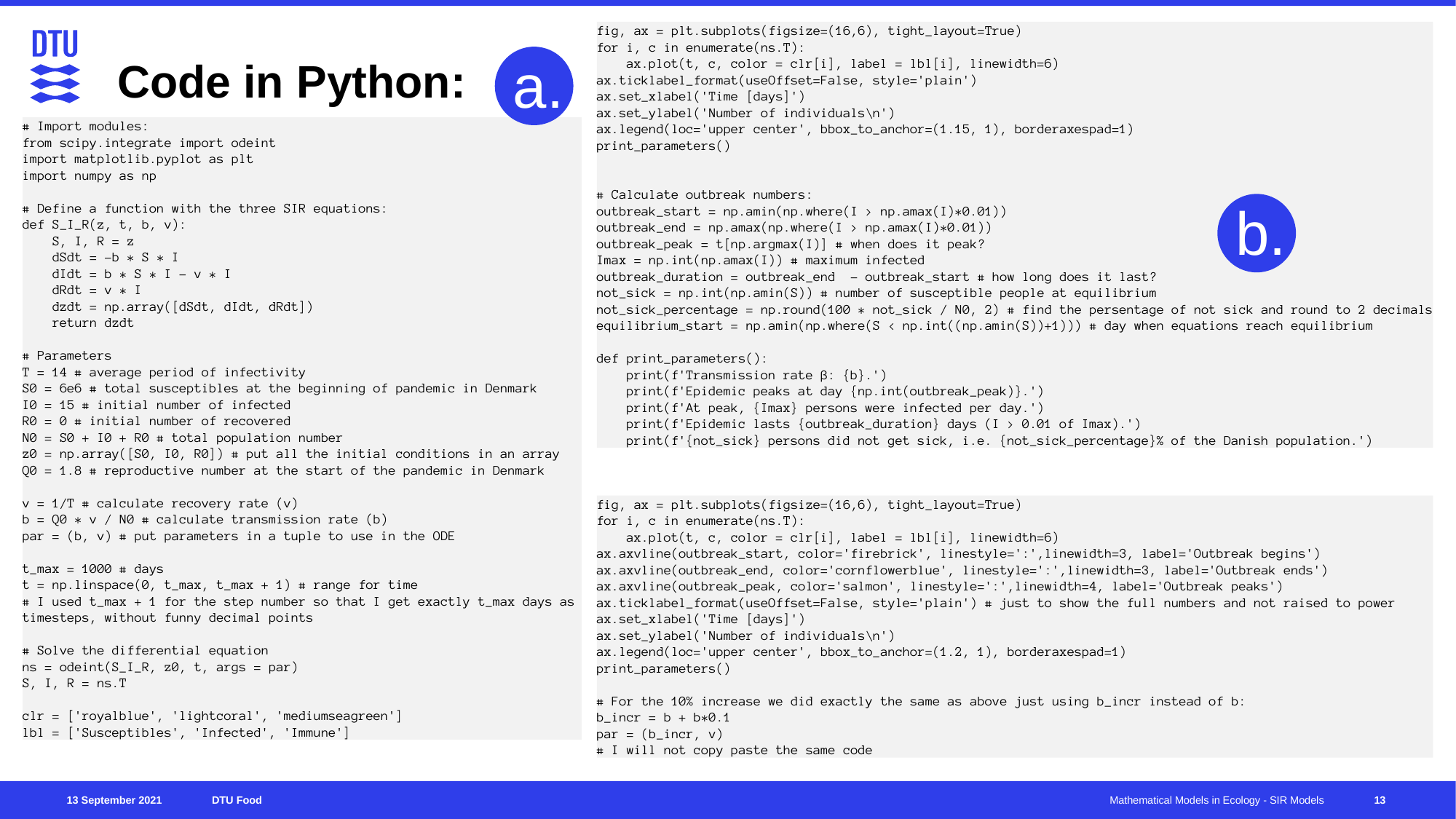

fig, ax = plt.subplots(figsize=(16,6), tight_layout=True)
for i, c in enumerate(ns.T):
    ax.plot(t, c, color = clr[i], label = lbl[i], linewidth=6)
ax.ticklabel_format(useOffset=False, style='plain')
ax.set_xlabel('Time [days]')
ax.set_ylabel('Number of individuals\n')
ax.legend(loc='upper center', bbox_to_anchor=(1.15, 1), borderaxespad=1)
print_parameters()

# Calculate outbreak numbers:
outbreak_start = np.amin(np.where(I > np.amax(I)*0.01))
outbreak_end = np.amax(np.where(I > np.amax(I)*0.01))
outbreak_peak = t[np.argmax(I)] # when does it peak?
Imax = np.int(np.amax(I)) # maximum infected
outbreak_duration = outbreak_end  - outbreak_start # how long does it last?
not_sick = np.int(np.amin(S)) # number of susceptible people at equilibrium
not_sick_percentage = np.round(100 * not_sick / N0, 2) # find the persentage of not sick and round to 2 decimals
equilibrium_start = np.amin(np.where(S < np.int((np.amin(S))+1))) # day when equations reach equilibrium

def print_parameters():
    print(f'Transmission rate β: {b}.')
    print(f'Epidemic peaks at day {np.int(outbreak_peak)}.')
    print(f'At peak, {Imax} persons were infected per day.')
    print(f'Epidemic lasts {outbreak_duration} days (I > 0.01 of Imax).')
    print(f'{not_sick} persons did not get sick, i.e. {not_sick_percentage}% of the Danish population.')
# Code in Python:

a.
# Import modules:
from scipy.integrate import odeint
import matplotlib.pyplot as plt
import numpy as np

# Define a function with the three SIR equations:
def S_I_R(z, t, b, v):
    S, I, R = z
    dSdt = -b * S * I
    dIdt = b * S * I - v * I
    dRdt = v * I
    dzdt = np.array([dSdt, dIdt, dRdt])
    return dzdt

# Parameters
T = 14 # average period of infectivity
S0 = 6e6 # total susceptibles at the beginning of pandemic in Denmark
I0 = 15 # initial number of infected
R0 = 0 # initial number of recovered
N0 = S0 + I0 + R0 # total population number
z0 = np.array([S0, I0, R0]) # put all the initial conditions in an array
Q0 = 1.8 # reproductive number at the start of the pandemic in Denmark

v = 1/T # calculate recovery rate (v)
b = Q0 * v / N0 # calculate transmission rate (b)
par = (b, v) # put parameters in a tuple to use in the ODE

t_max = 1000 # days
t = np.linspace(0, t_max, t_max + 1) # range for time
# I used t_max + 1 for the step number so that I get exactly t_max days as timesteps, without funny decimal points

# Solve the differential equation
ns = odeint(S_I_R, z0, t, args = par)
S, I, R = ns.T

clr = ['royalblue', 'lightcoral', 'mediumseagreen']
lbl = ['Susceptibles', 'Infected', 'Immune']

b.
fig, ax = plt.subplots(figsize=(16,6), tight_layout=True)
for i, c in enumerate(ns.T):
    ax.plot(t, c, color = clr[i], label = lbl[i], linewidth=6)
ax.axvline(outbreak_start, color='firebrick', linestyle=':',linewidth=3, label='Outbreak begins')
ax.axvline(outbreak_end, color='cornflowerblue', linestyle=':',linewidth=3, label='Outbreak ends')
ax.axvline(outbreak_peak, color='salmon', linestyle=':',linewidth=4, label='Outbreak peaks')
ax.ticklabel_format(useOffset=False, style='plain') # just to show the full numbers and not raised to power
ax.set_xlabel('Time [days]')
ax.set_ylabel('Number of individuals\n')
ax.legend(loc='upper center', bbox_to_anchor=(1.2, 1), borderaxespad=1)
print_parameters()

# For the 10% increase we did exactly the same as above just using b_incr instead of b:
b_incr = b + b*0.1
par = (b_incr, v)
# I will not copy paste the same code
13